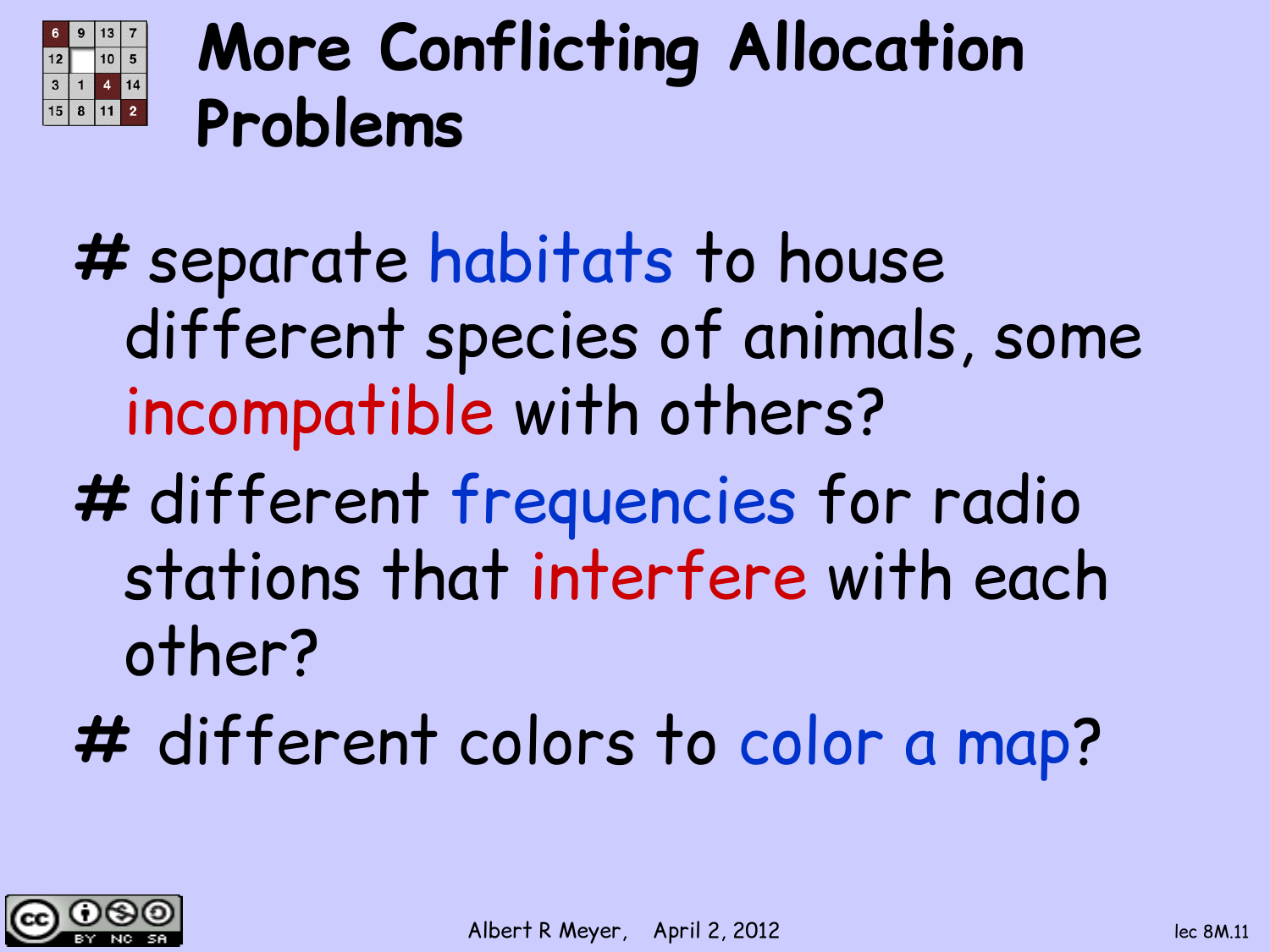

# More Conflicting Allocation Problems
# separate habitats to house different species of animals, some incompatible with others?
# different frequencies for radio stations that interfere with each other?
# different colors to color a map?
lec 8M.11